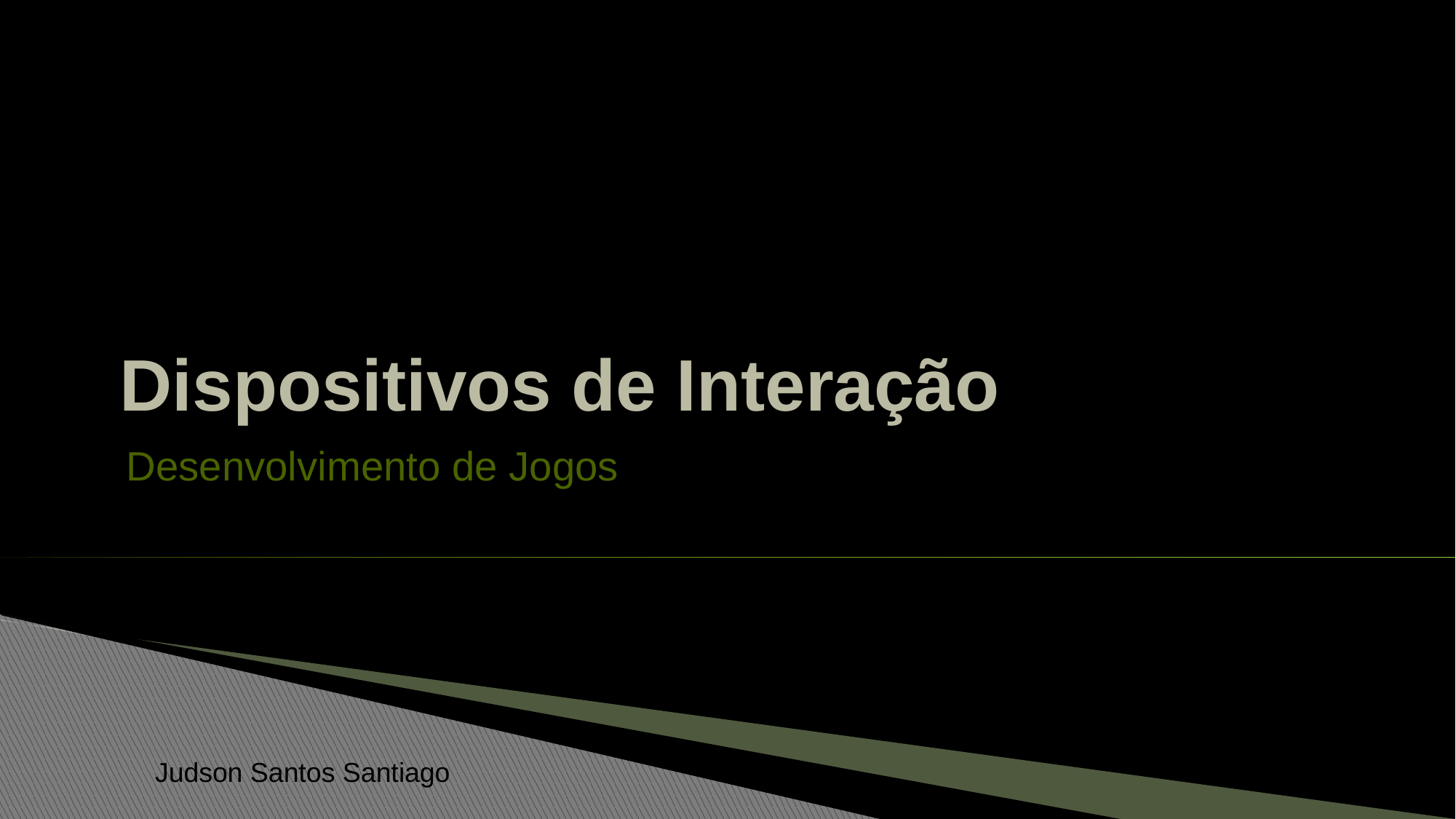

# Dispositivos de Interação
Desenvolvimento de Jogos